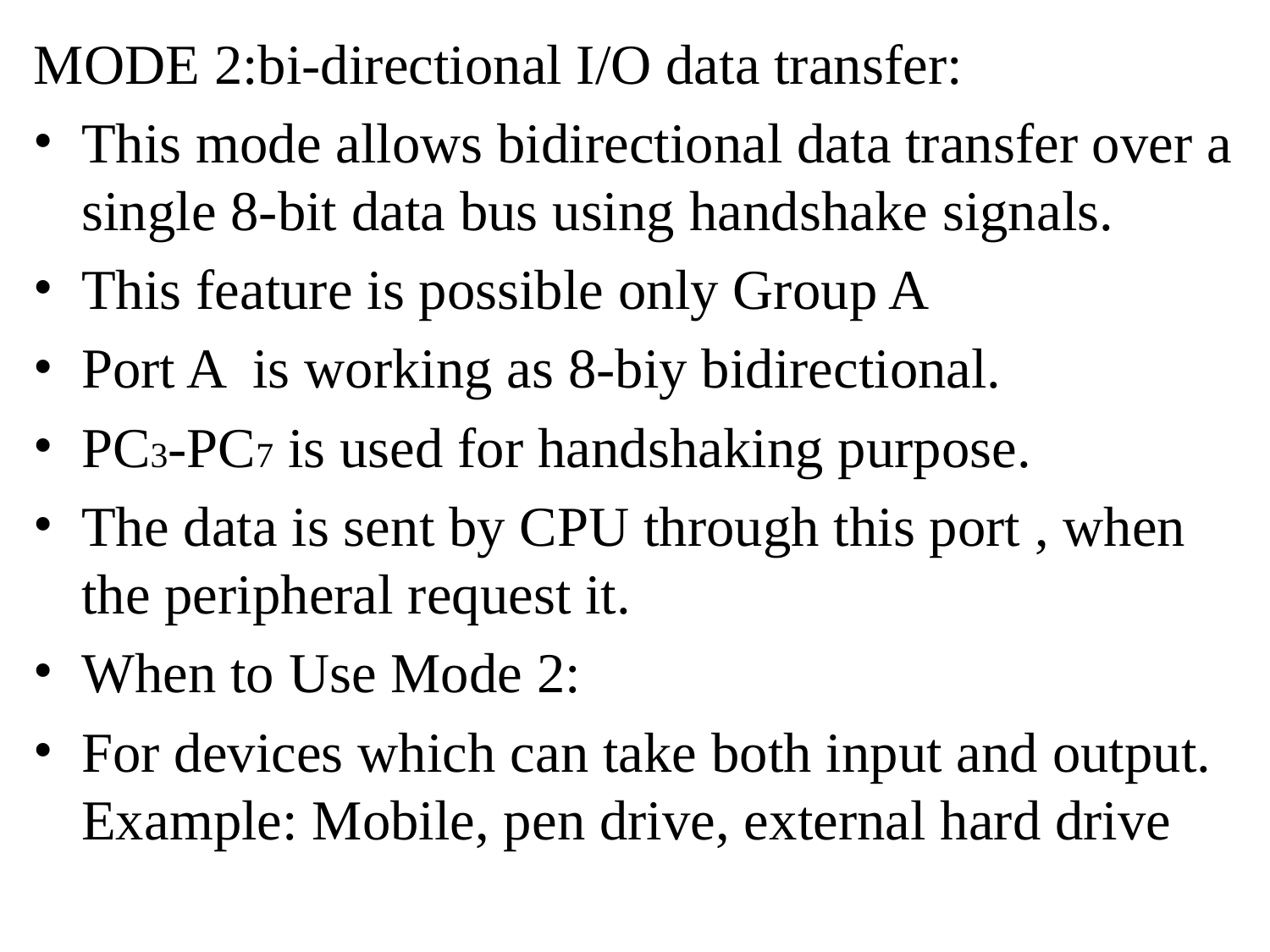

MODE 2:bi-directional I/O data transfer:
This mode allows bidirectional data transfer over a single 8-bit data bus using handshake signals.
This feature is possible only Group A
Port A  is working as 8-biy bidirectional.
PC3-PC7 is used for handshaking purpose.
The data is sent by CPU through this port , when the peripheral request it.
When to Use Mode 2:
For devices which can take both input and output. Example: Mobile, pen drive, external hard drive